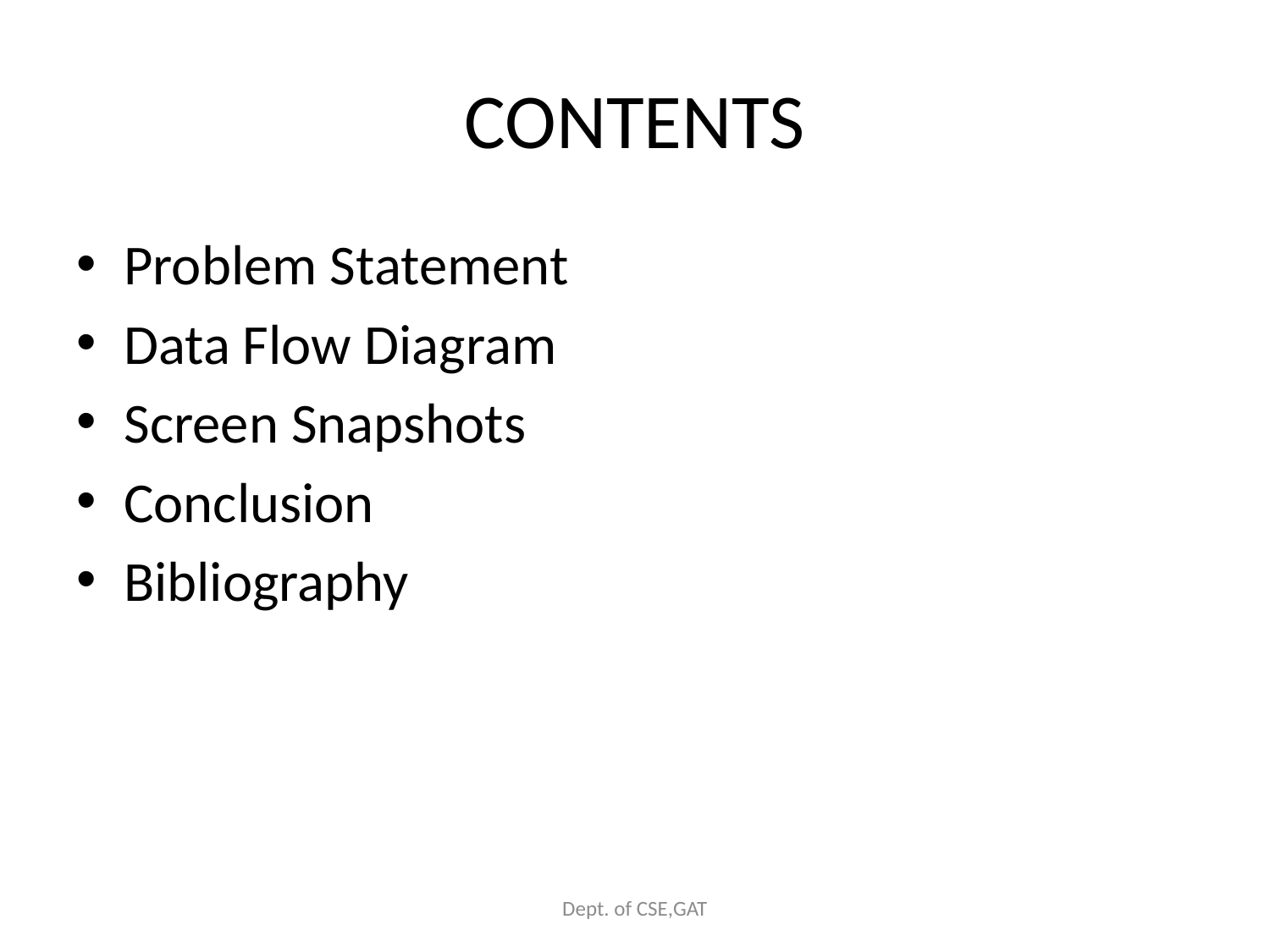

# CONTENTS
Problem Statement
Data Flow Diagram
Screen Snapshots
Conclusion
Bibliography

Dept. of CSE,GAT